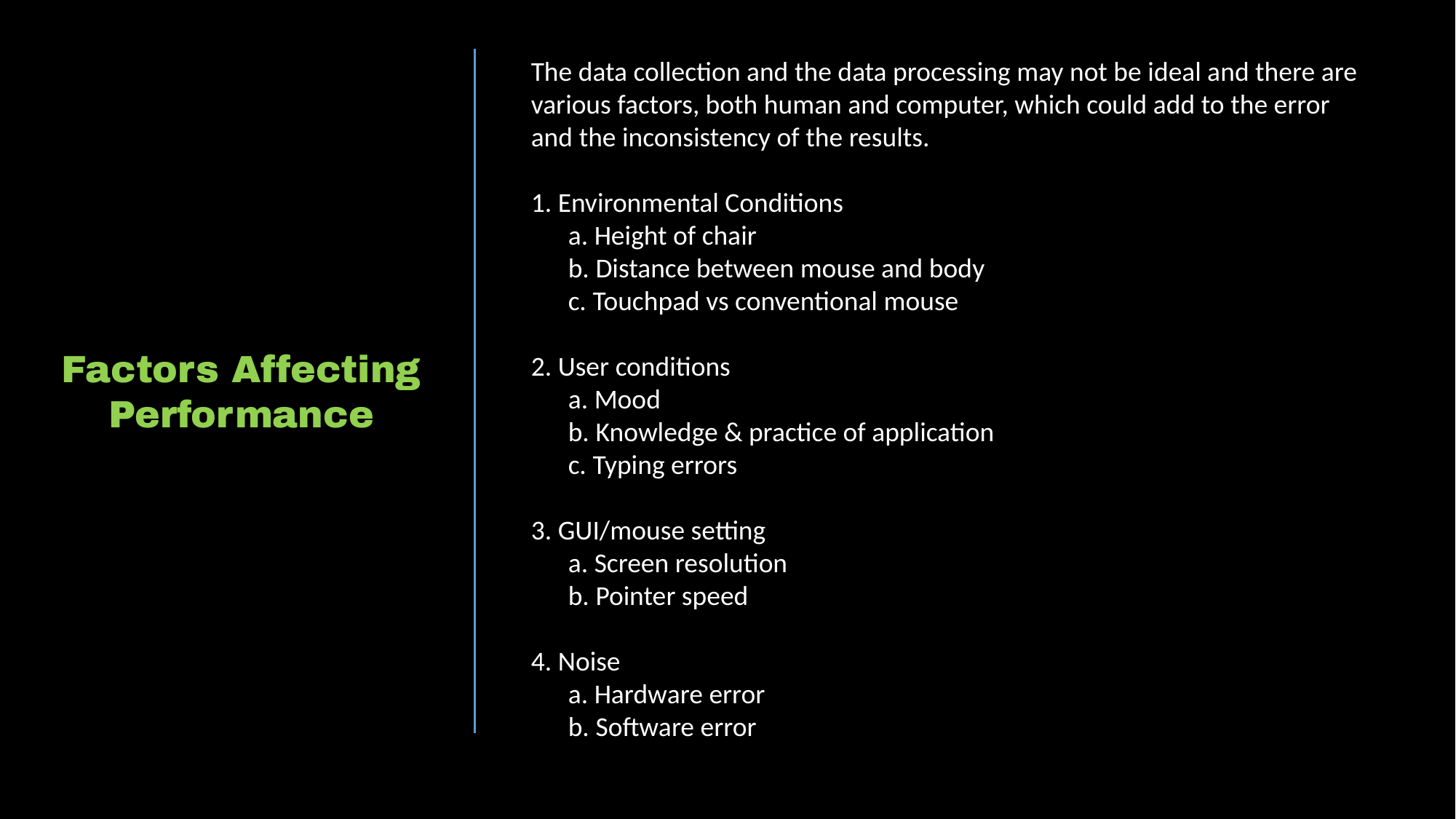

The data collection and the data processing may not be ideal and there are various factors, both human and computer, which could add to the error and the inconsistency of the results.

1. Environmental Conditions
      a. Height of chair
      b. Distance between mouse and body
      c. Touchpad vs conventional mouse

2. User conditions
      a. Mood
      b. Knowledge & practice of application
      c. Typing errors

3. GUI/mouse setting
      a. Screen resolution
      b. Pointer speed

4. Noise
      a. Hardware error
      b. Software error
Factors Affecting Performance